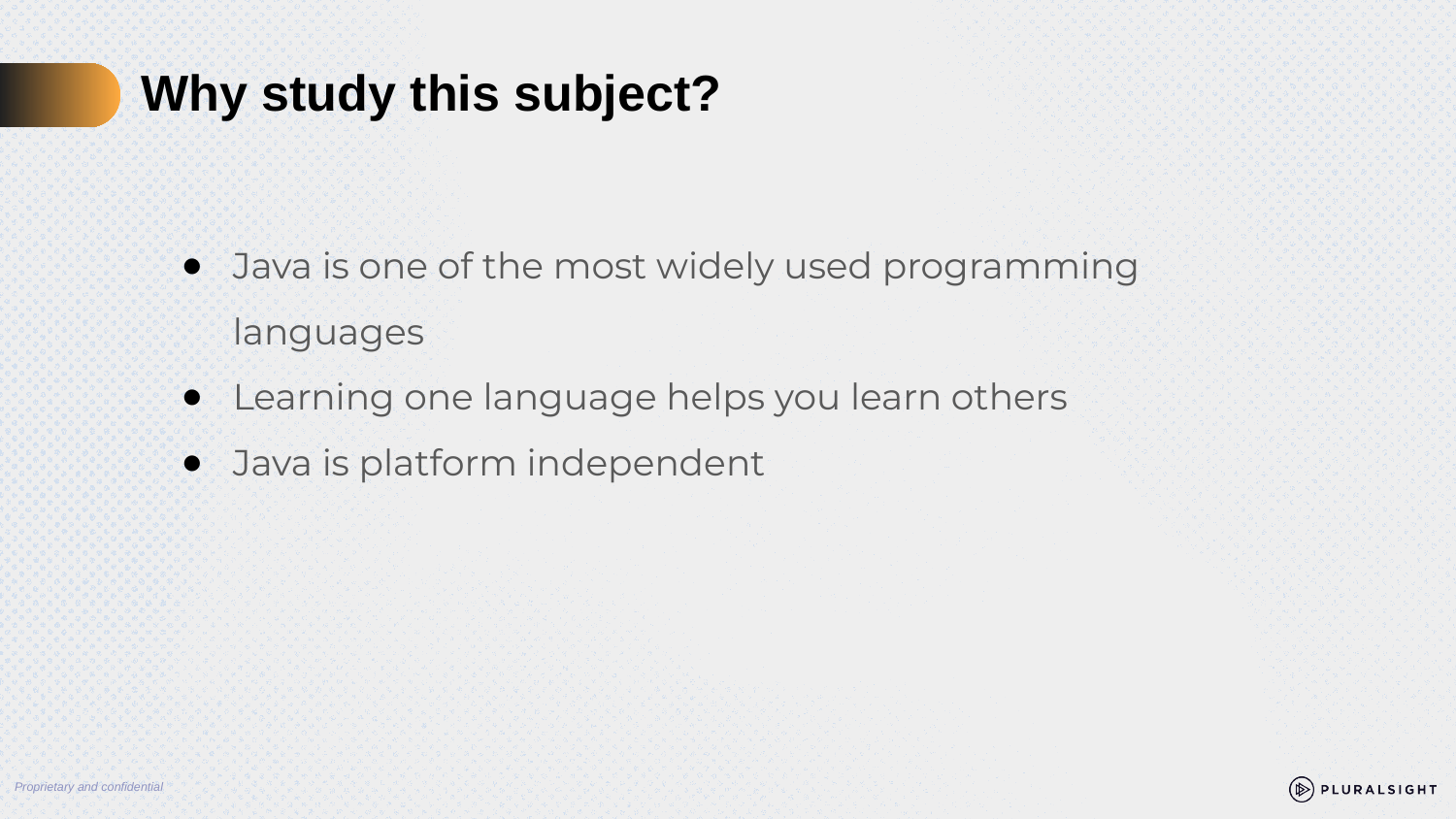

# Why study this subject?
Java is one of the most widely used programming languages
Learning one language helps you learn others
Java is platform independent